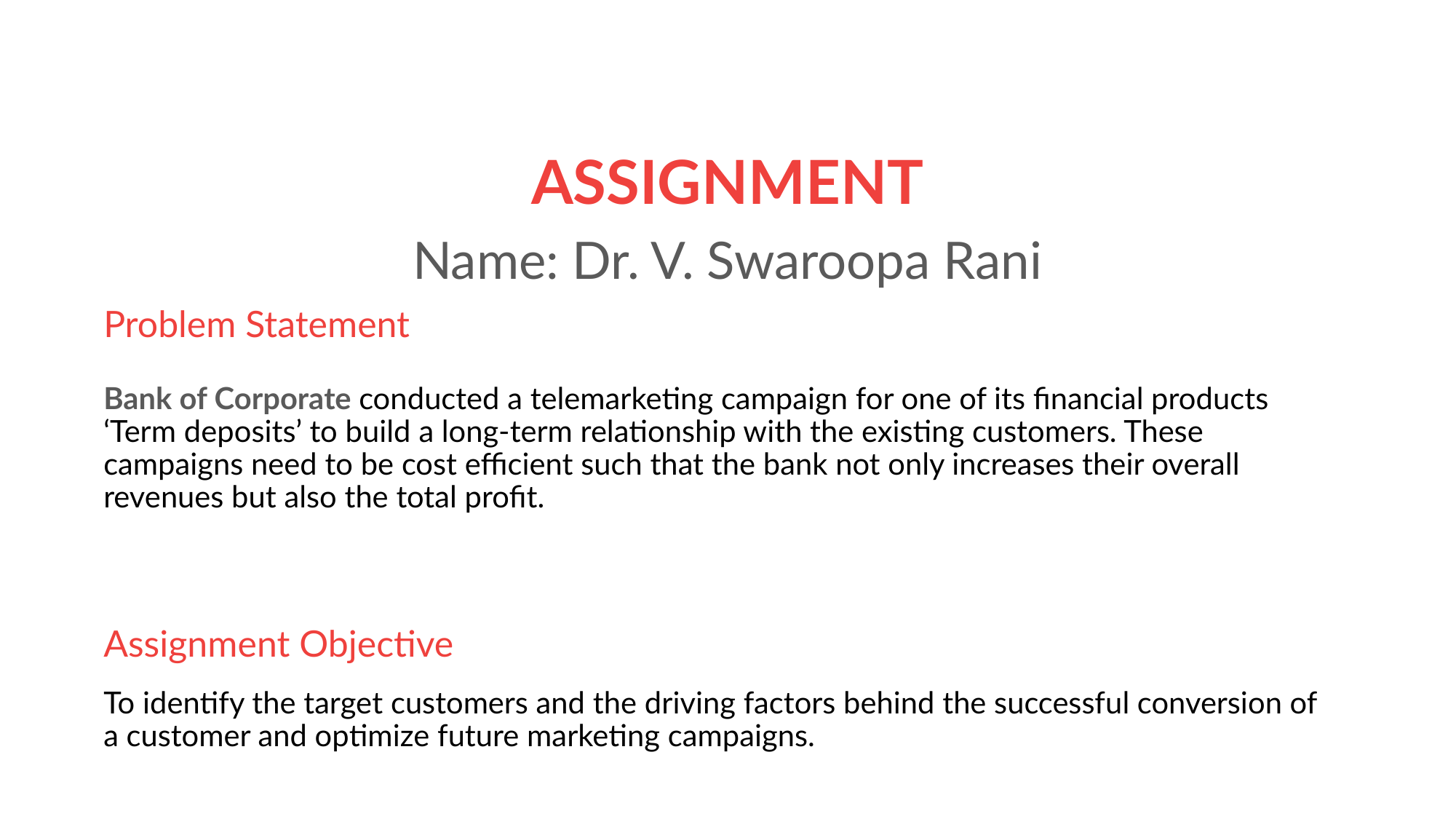

# ASSIGNMENT Name: Dr. V. Swaroopa Rani
Problem Statement
Bank of Corporate conducted a telemarketing campaign for one of its financial products ‘Term deposits’ to build a long-term relationship with the existing customers. These campaigns need to be cost efficient such that the bank not only increases their overall revenues but also the total profit.

Assignment Objective

To identify the target customers and the driving factors behind the successful conversion of a customer and optimize future marketing campaigns.